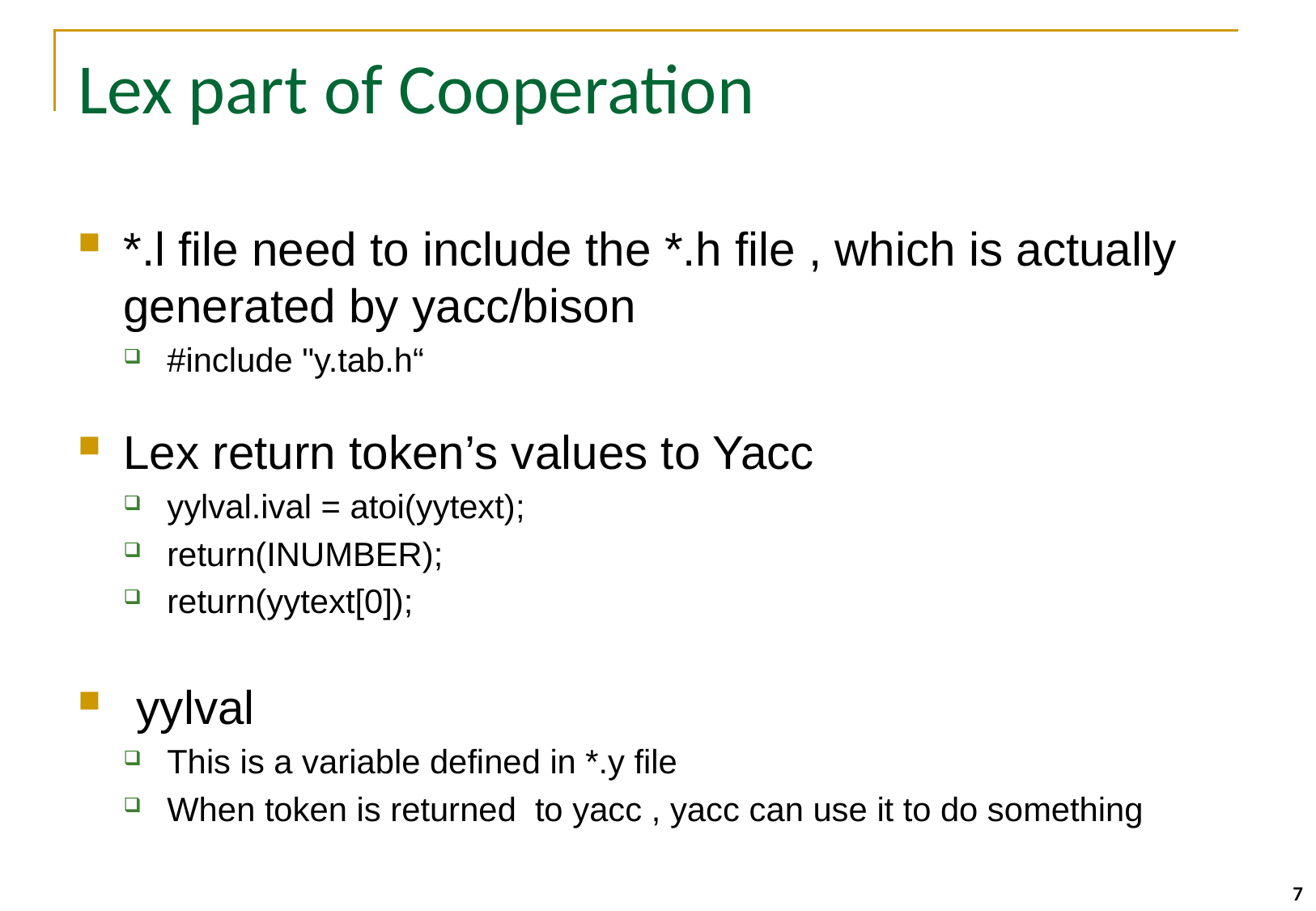

# Lex part of Cooperation
*.l file need to include the *.h file , which is actually generated by yacc/bison
#include "y.tab.h“

Lex return token’s values to Yacc
yylval.ival = atoi(yytext);
return(INUMBER);
return(yytext[0]);

 yylval
This is a variable defined in *.y file
When token is returned  to yacc , yacc can use it to do something

7